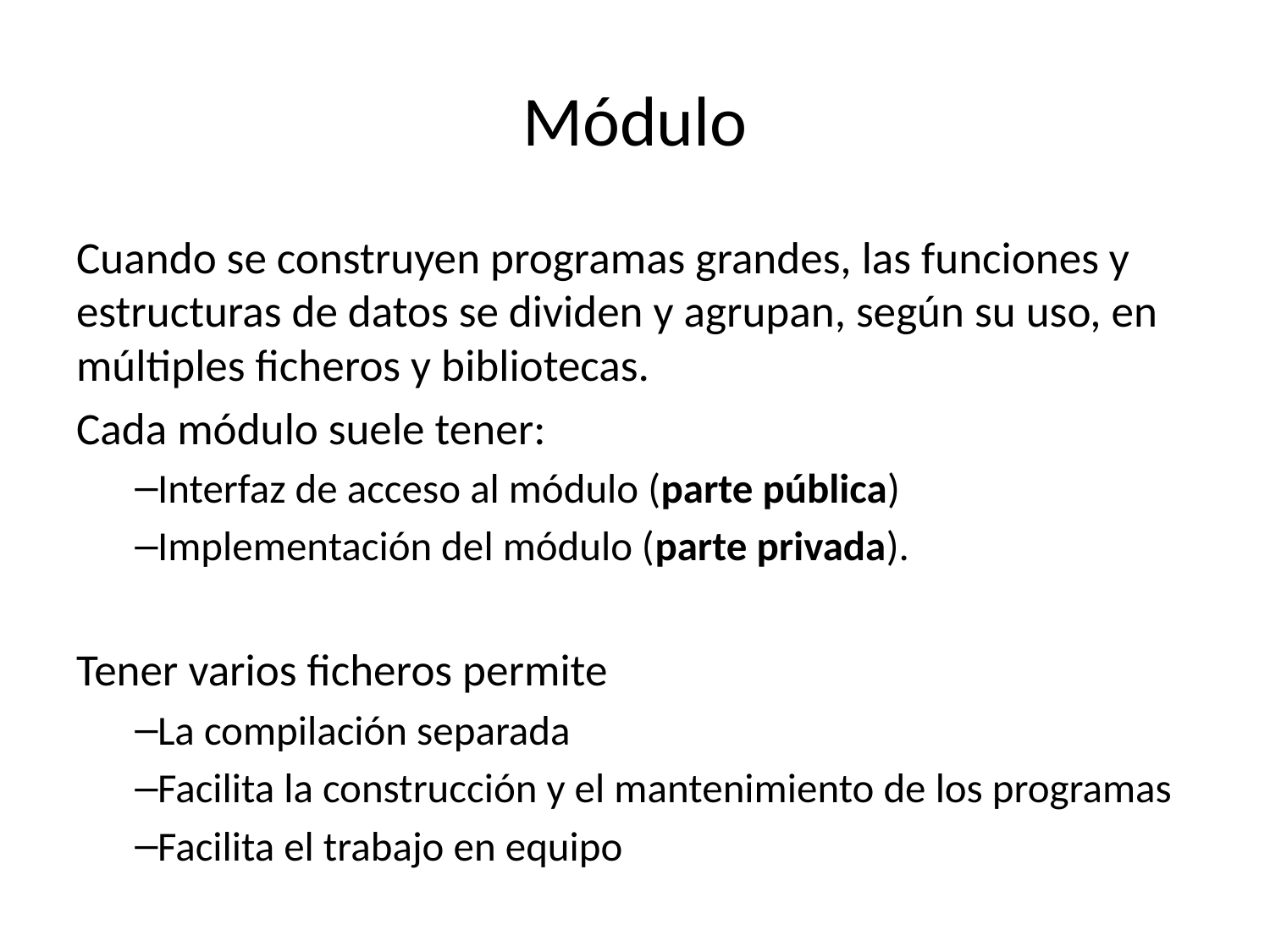

# Módulo
Cuando se construyen programas grandes, las funciones y estructuras de datos se dividen y agrupan, según su uso, en múltiples ficheros y bibliotecas.
Cada módulo suele tener:
Interfaz de acceso al módulo (parte pública)
Implementación del módulo (parte privada).

Tener varios ficheros permite
La compilación separada
Facilita la construcción y el mantenimiento de los programas
Facilita el trabajo en equipo